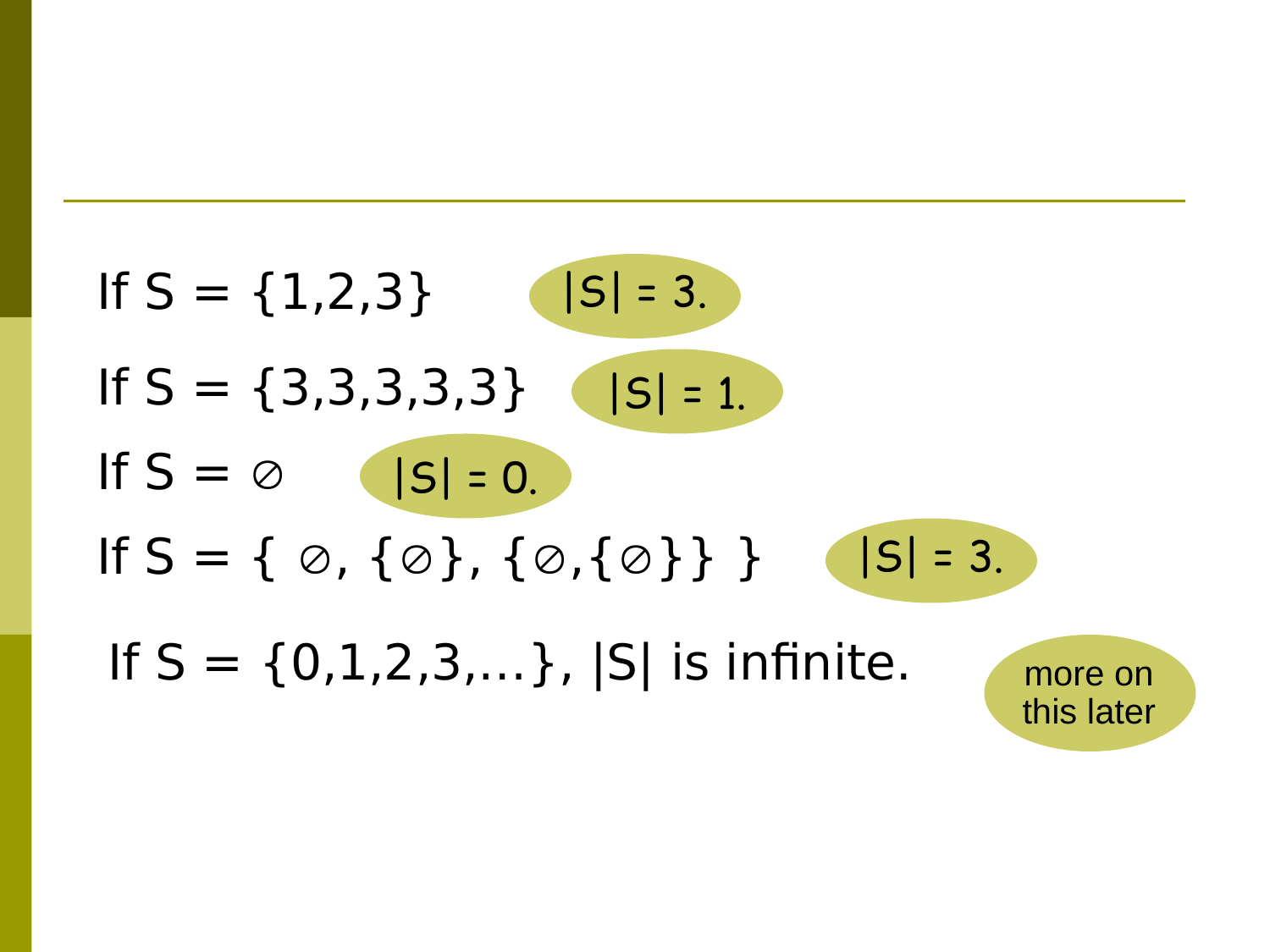

If S = {1,2,3}

|S| = 3.
If S = {3,3,3,3,3}

|S| = 1.
If S = ∅

|S| = 0.
If S = { ∅, {∅}, {∅,{∅}} }

|S| = 3.
If S = {0,1,2,3,…}, |S| is infinite.

more on this later